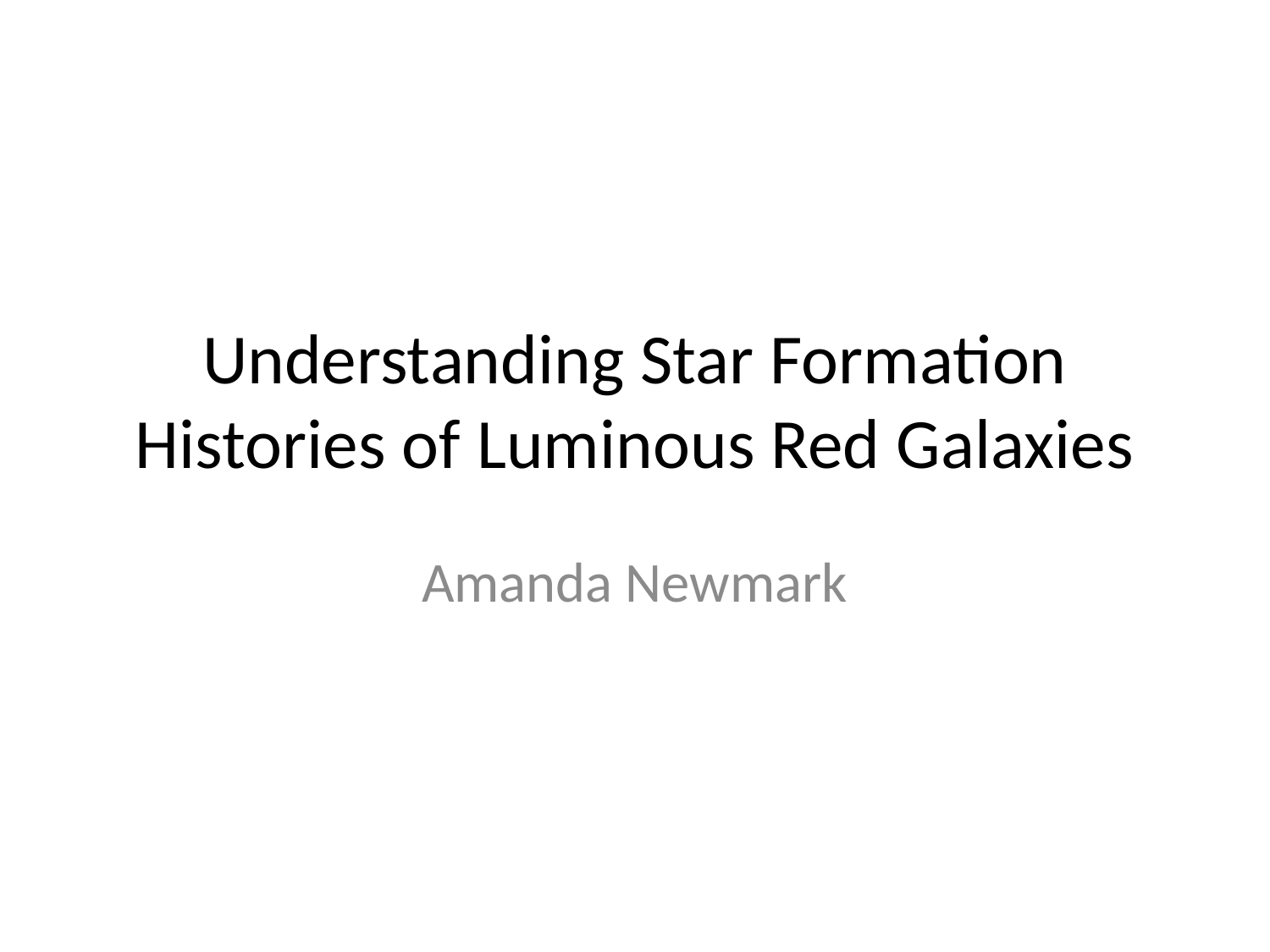

# Understanding Star Formation Histories of Luminous Red Galaxies
Amanda Newmark